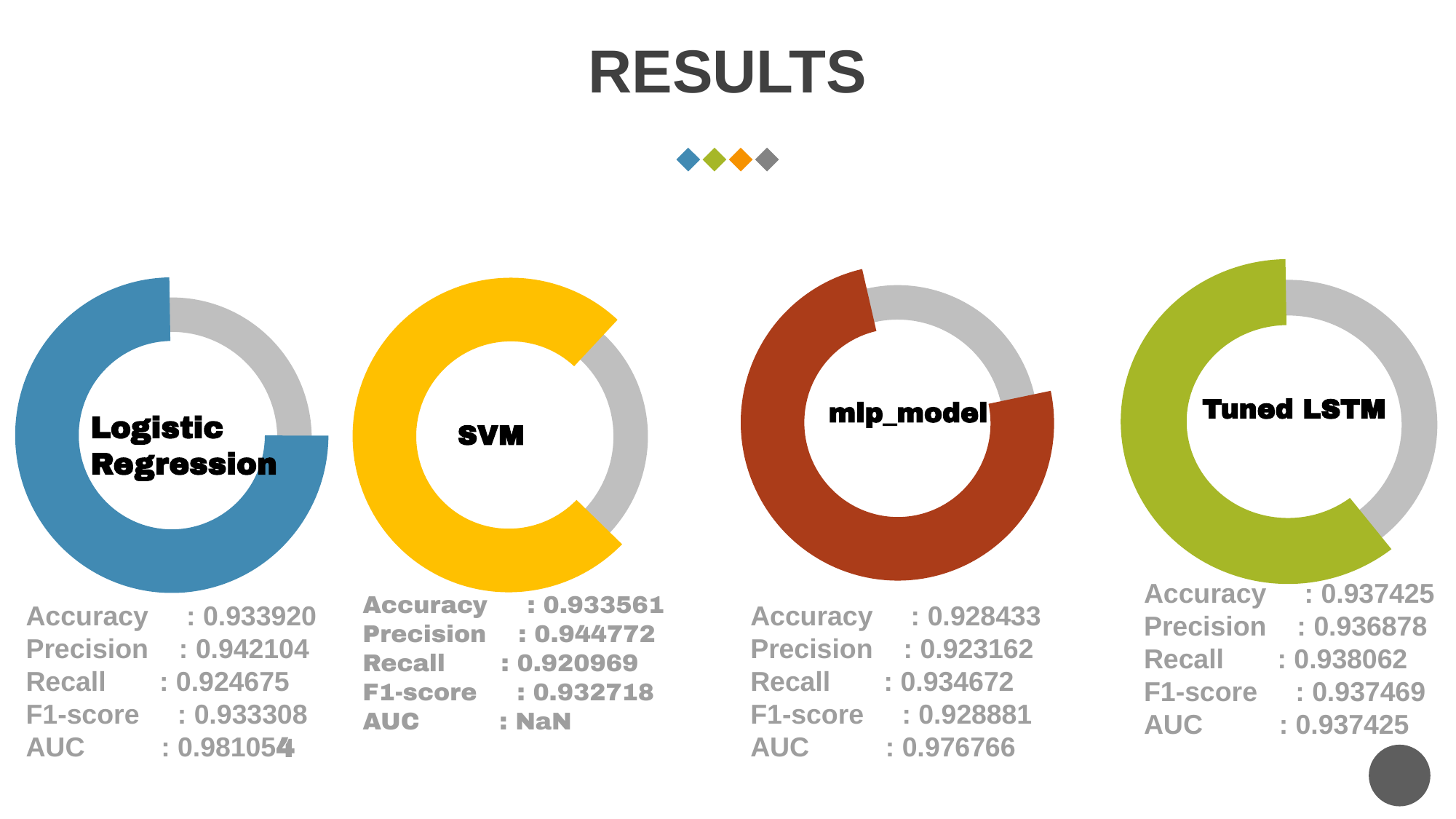

# RESULTS

Tuned LSTM
mlp_model
Logistic Regression
SVM

6
Accuracy     : 0.937425
Precision    : 0.936878
Recall       : 0.938062
F1-score     : 0.937469
AUC          : 0.937425

Accuracy     : 0.933561
Precision    : 0.944772
Recall       : 0.920969
F1-score     : 0.932718
AUC          : NaN

Accuracy     : 0.933920
Precision    : 0.942104
Recall       : 0.924675
F1-score     : 0.933308
AUC          : 0.981054

Accuracy     : 0.928433
Precision    : 0.923162
Recall       : 0.934672
F1-score     : 0.928881
AUC          : 0.976766

12